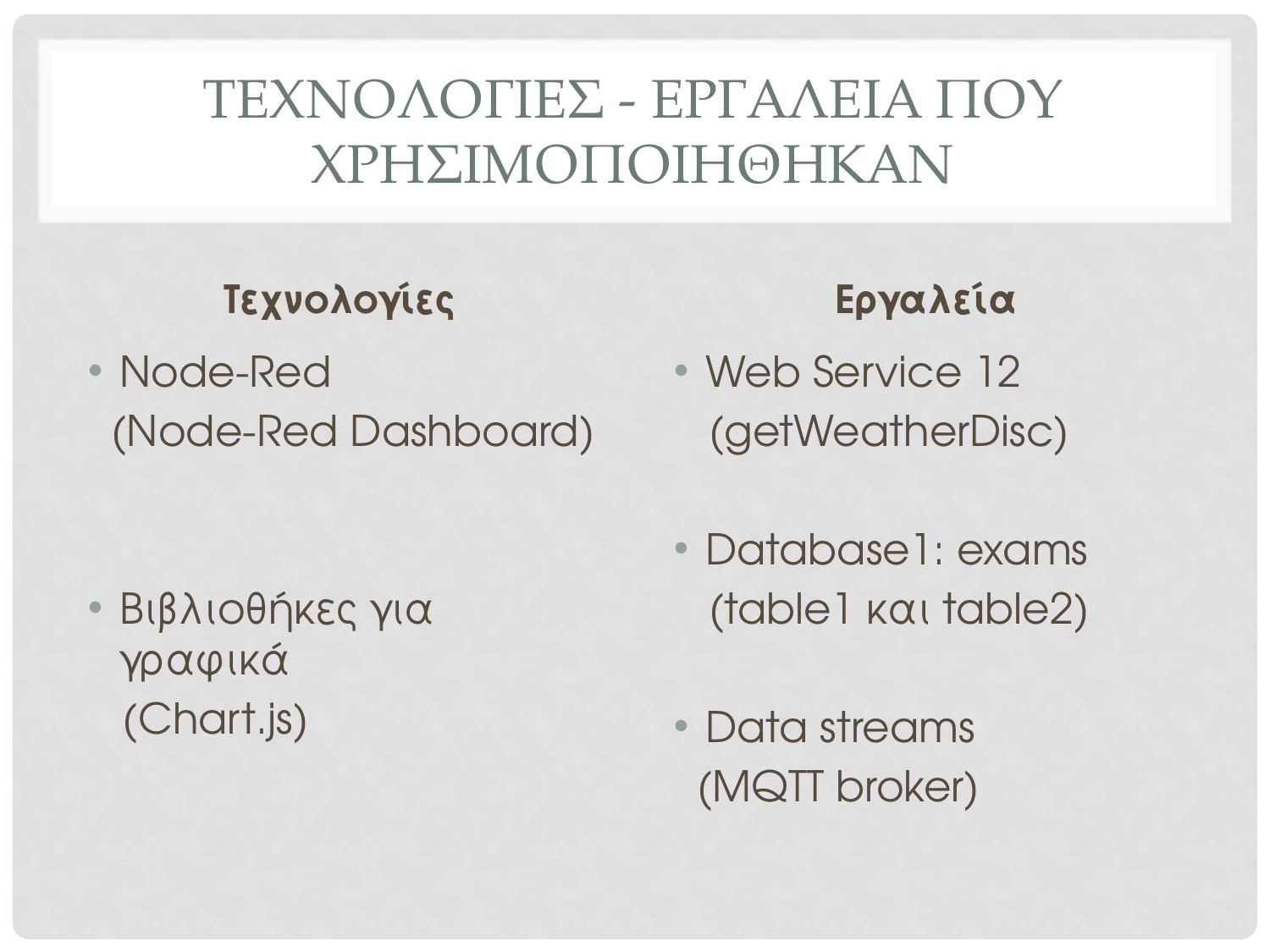

# Τεχνολογιεσ - εργαλεια που χρησιμοποιηθηκαν
Τεχνολογίες
Εργαλεία
Node-Red
  (Node-Red Dashboard)

Βιβλιοθήκες για γραφικά
   (Chart.js)
Web Service 12
   (getWeatherDisc)

Database1: exams
   (table1 και table2)

Data streams
  (MQTT broker)